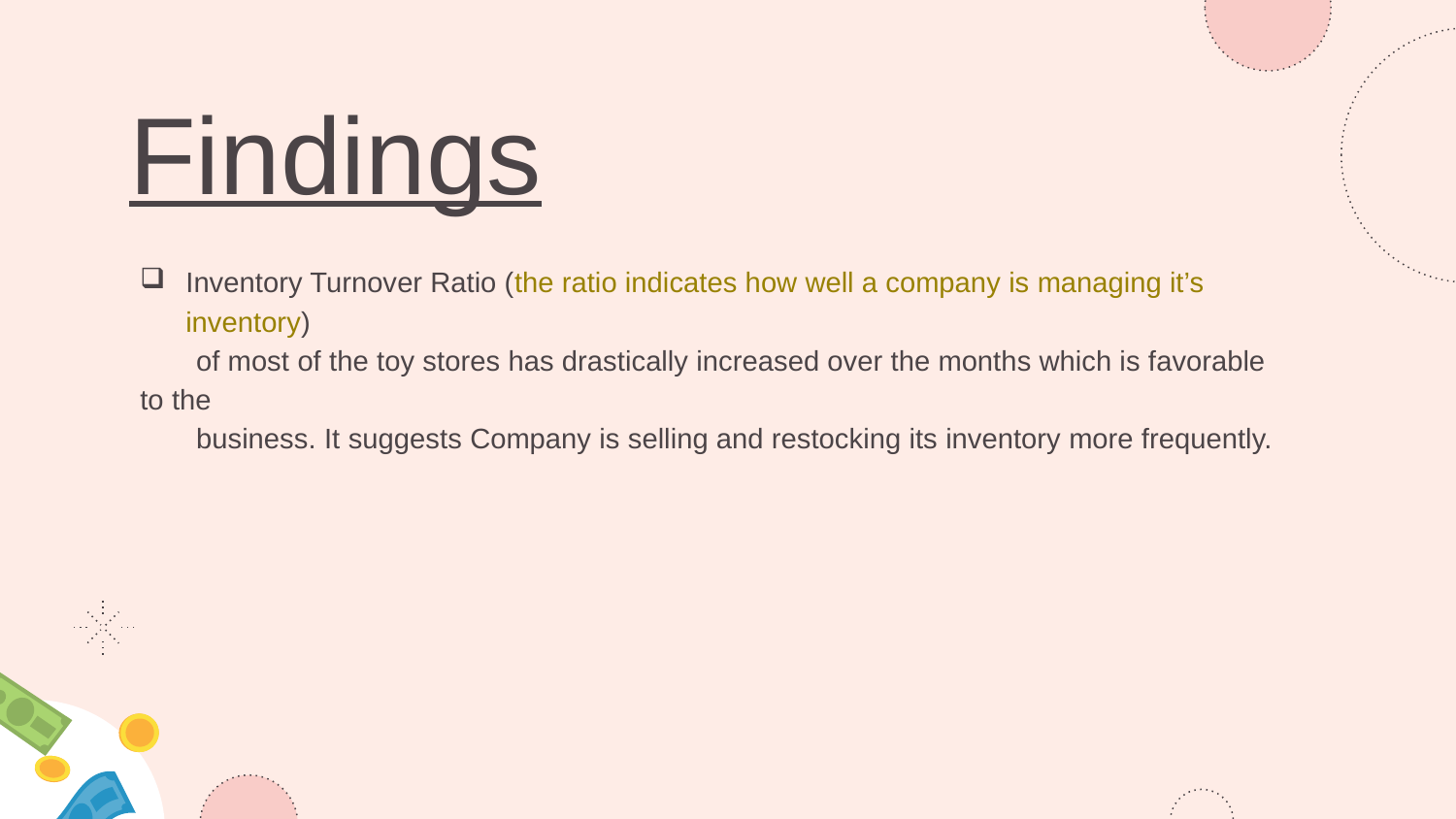

# Findings
Inventory Turnover Ratio (the ratio indicates how well a company is managing it’s inventory)
       of most of the toy stores has drastically increased over the months which is favorable to the
       business. It suggests Company is selling and restocking its inventory more frequently.